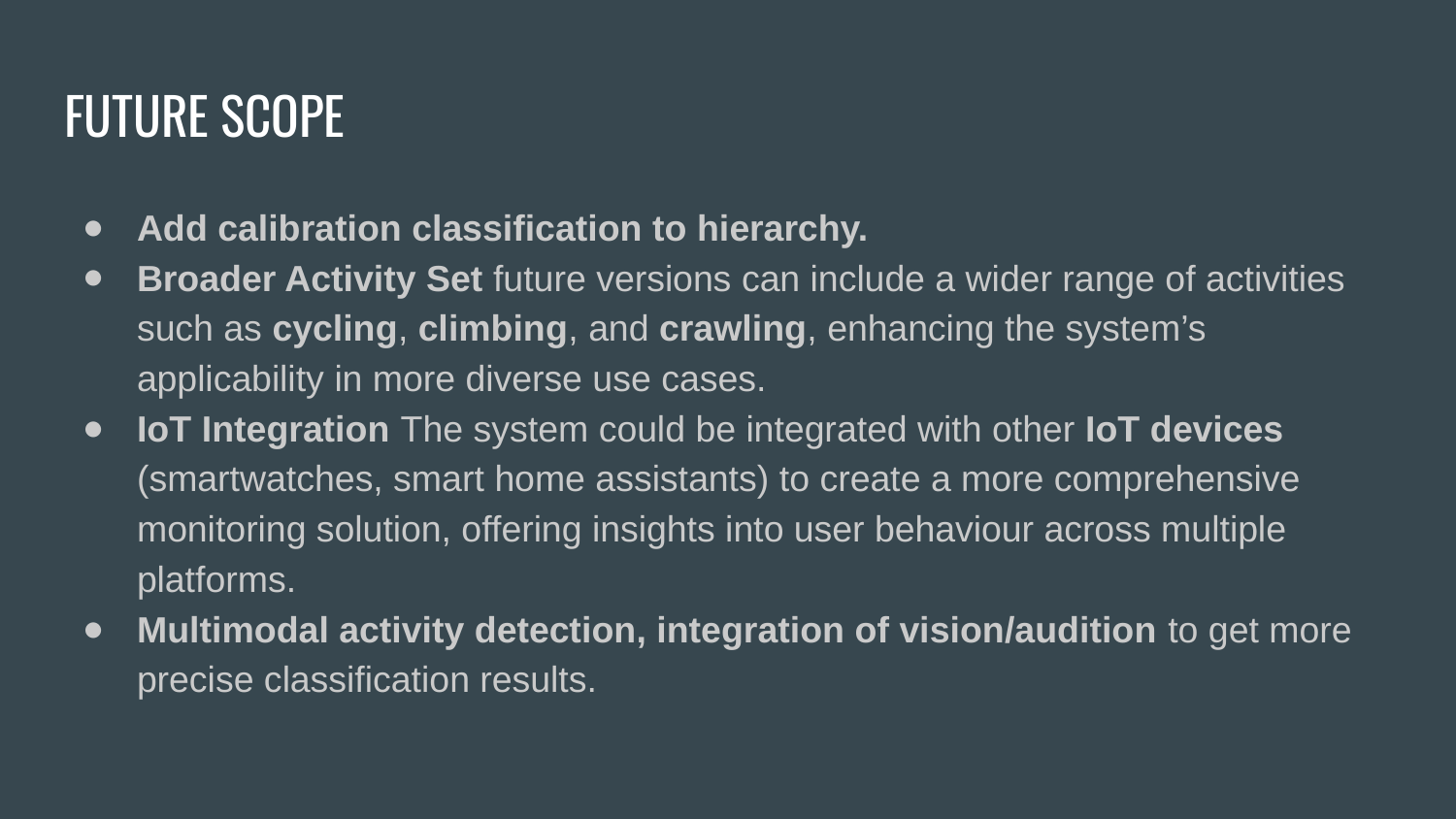

# FUTURE SCOPE
Add calibration classification to hierarchy.
Broader Activity Set future versions can include a wider range of activities such as cycling, climbing, and crawling, enhancing the system’s applicability in more diverse use cases.
IoT Integration The system could be integrated with other IoT devices (smartwatches, smart home assistants) to create a more comprehensive monitoring solution, offering insights into user behaviour across multiple platforms.
Multimodal activity detection, integration of vision/audition to get more precise classification results.